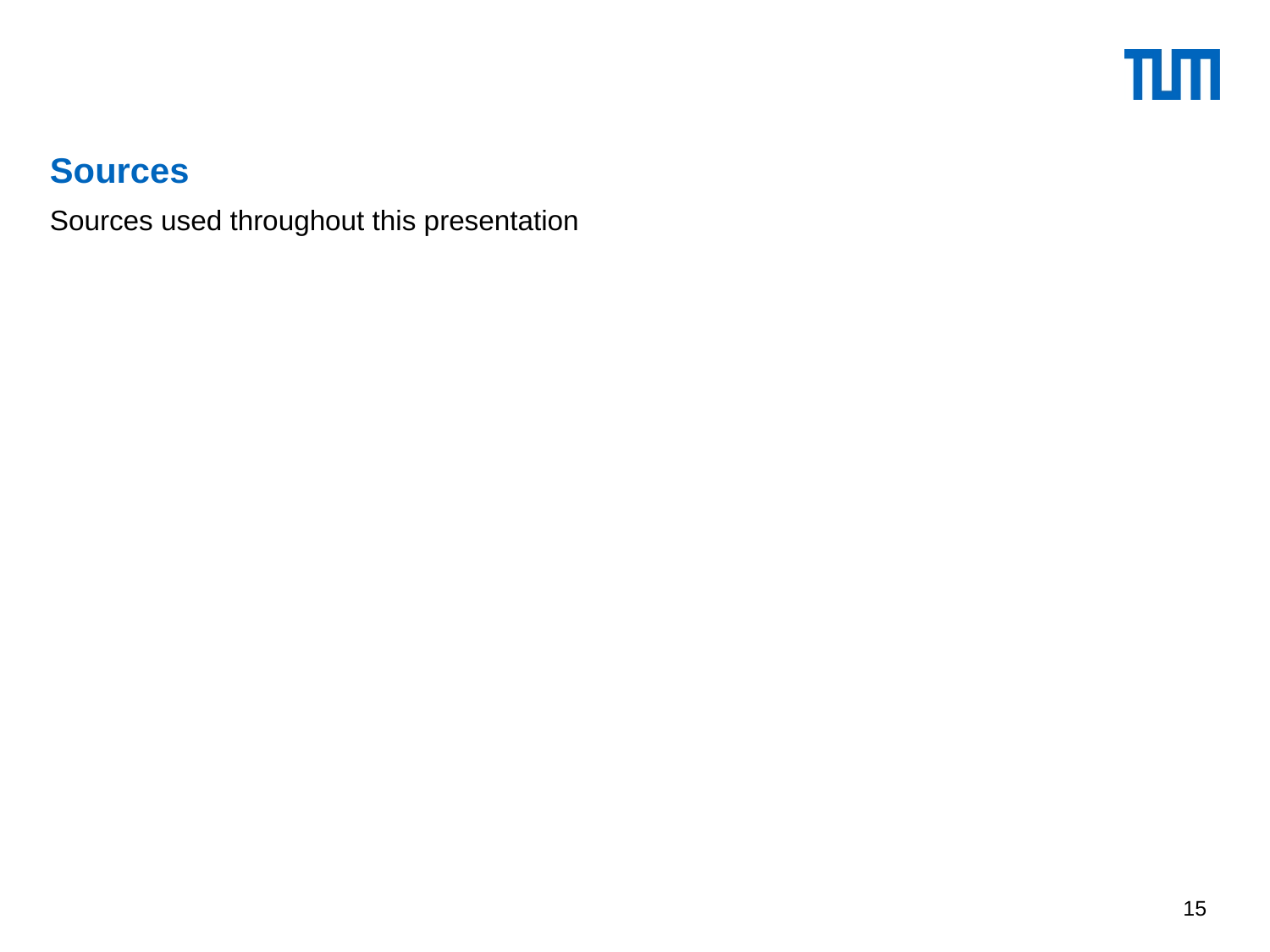

# Sources
Sources used throughout this presentation

15